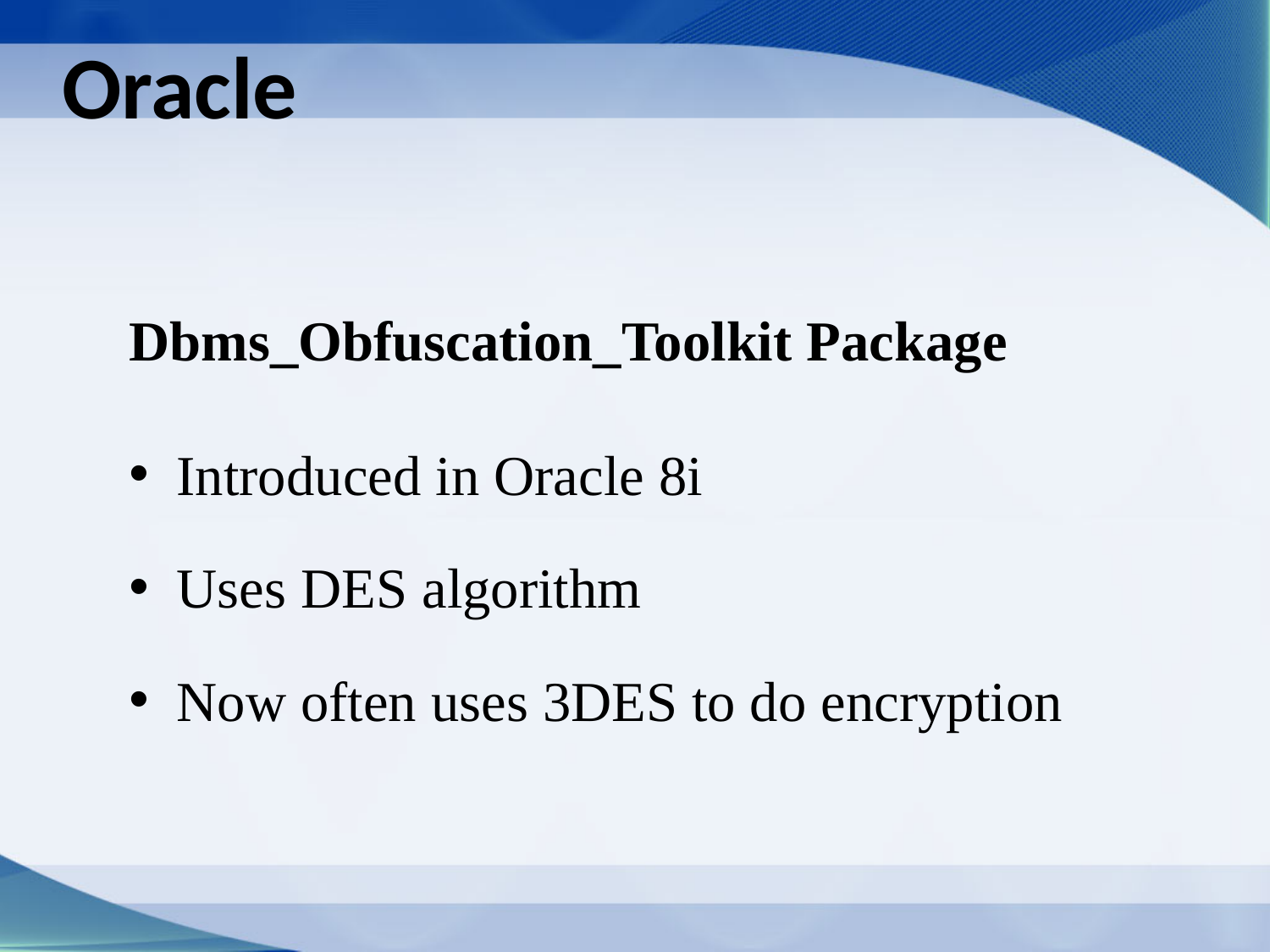

Oracle
Dbms_Obfuscation_Toolkit Package
Introduced in Oracle 8i
Uses DES algorithm
Now often uses 3DES to do encryption